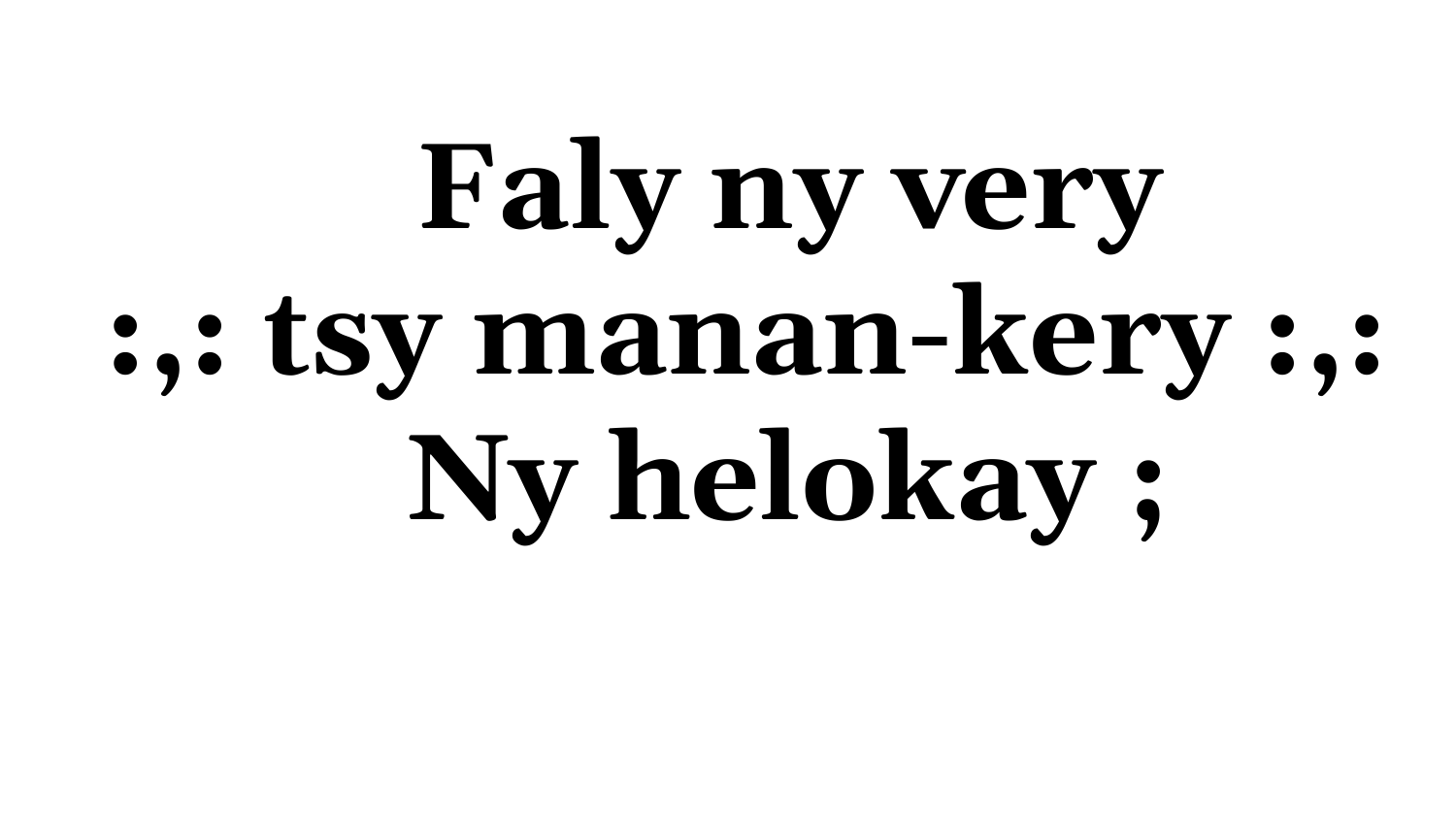

# Faly ny very :,: tsy manan-kery :,: Ny helokay ;